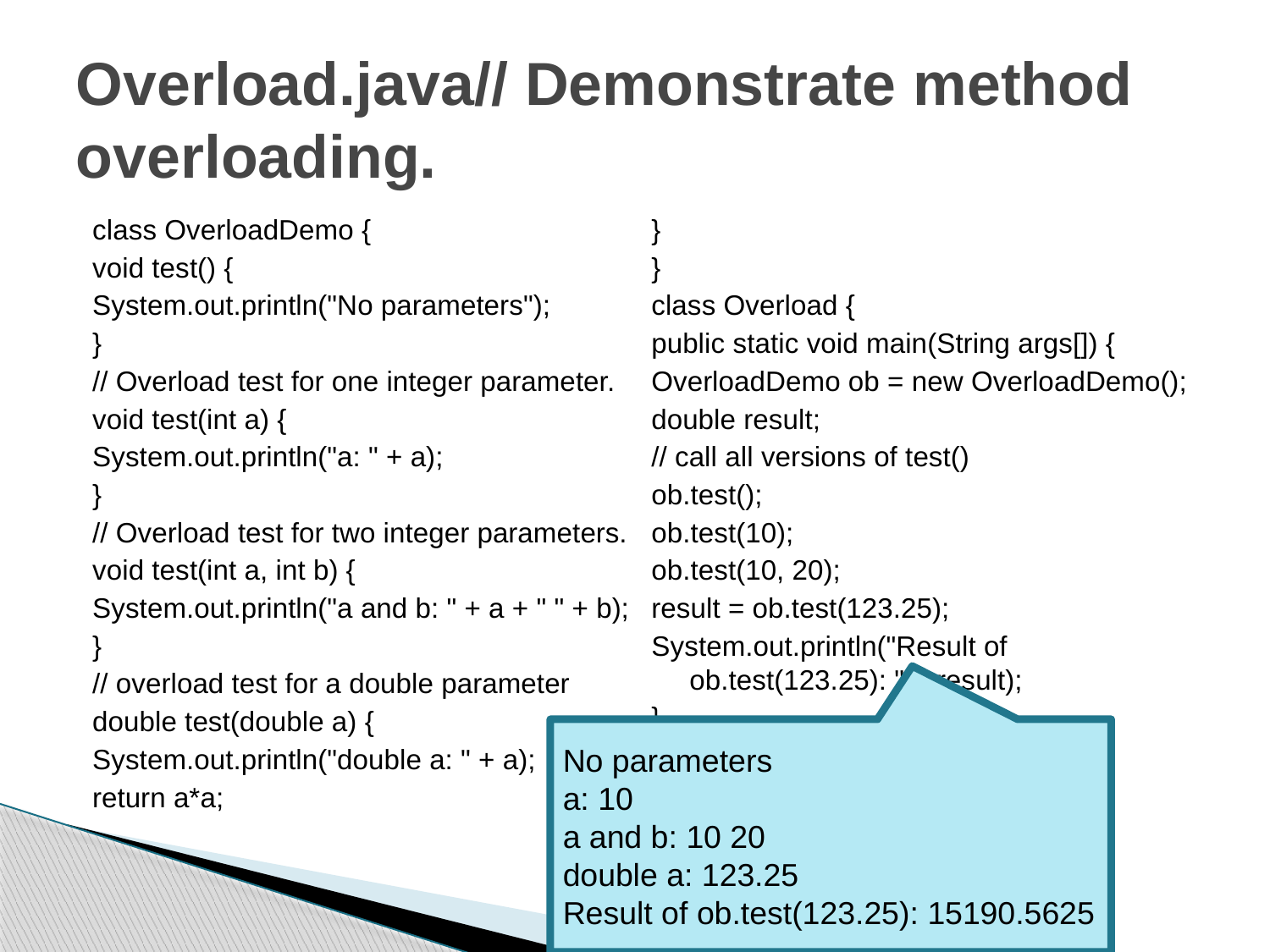

# Overload.java// Demonstrate method overloading.
class OverloadDemo {
void test() {
System.out.println("No parameters");
}
// Overload test for one integer parameter.
void test(int a) {
System.out.println("a: " + a);
}
// Overload test for two integer parameters.
void test(int a, int b) {
System.out.println("a and b: " + a + " " + b);
}
// overload test for a double parameter
double test(double a) {
System.out.println("double a: " + a);
return a*a;
}
}
class Overload {
public static void main(String args[]) {
OverloadDemo ob = new OverloadDemo();
double result;
// call all versions of test()
ob.test();
ob.test(10);
ob.test(10, 20);
result = ob.test(123.25);
System.out.println("Result of ob.test(123.25): " + result);
}
}
No parameters
a: 10
a and b: 10 20
double a: 123.25
Result of ob.test(123.25): 15190.5625